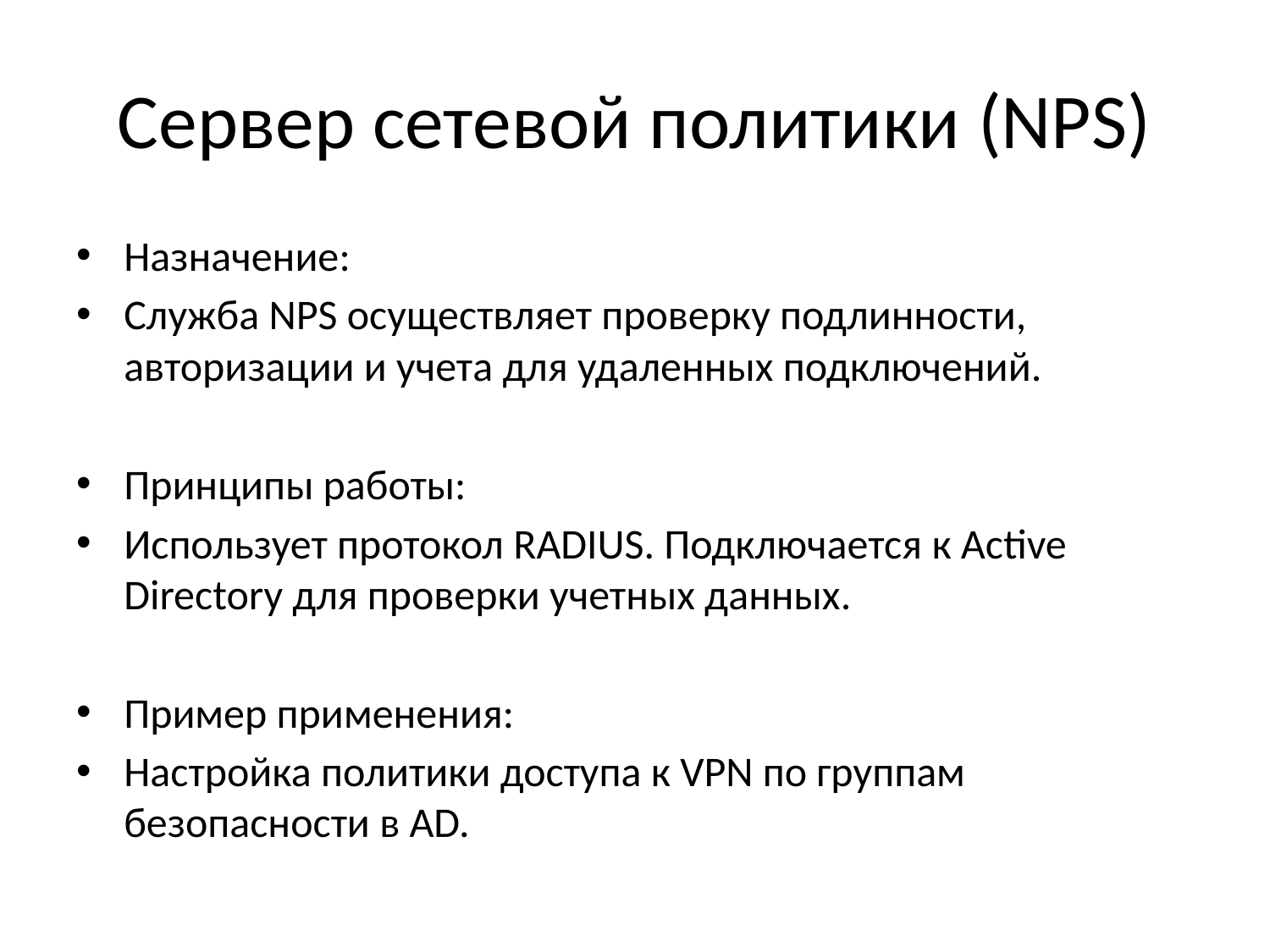

# Сервер сетевой политики (NPS)
Назначение:
Служба NPS осуществляет проверку подлинности, авторизации и учета для удаленных подключений.

Принципы работы:
Использует протокол RADIUS. Подключается к Active Directory для проверки учетных данных.

Пример применения:
Настройка политики доступа к VPN по группам безопасности в AD.